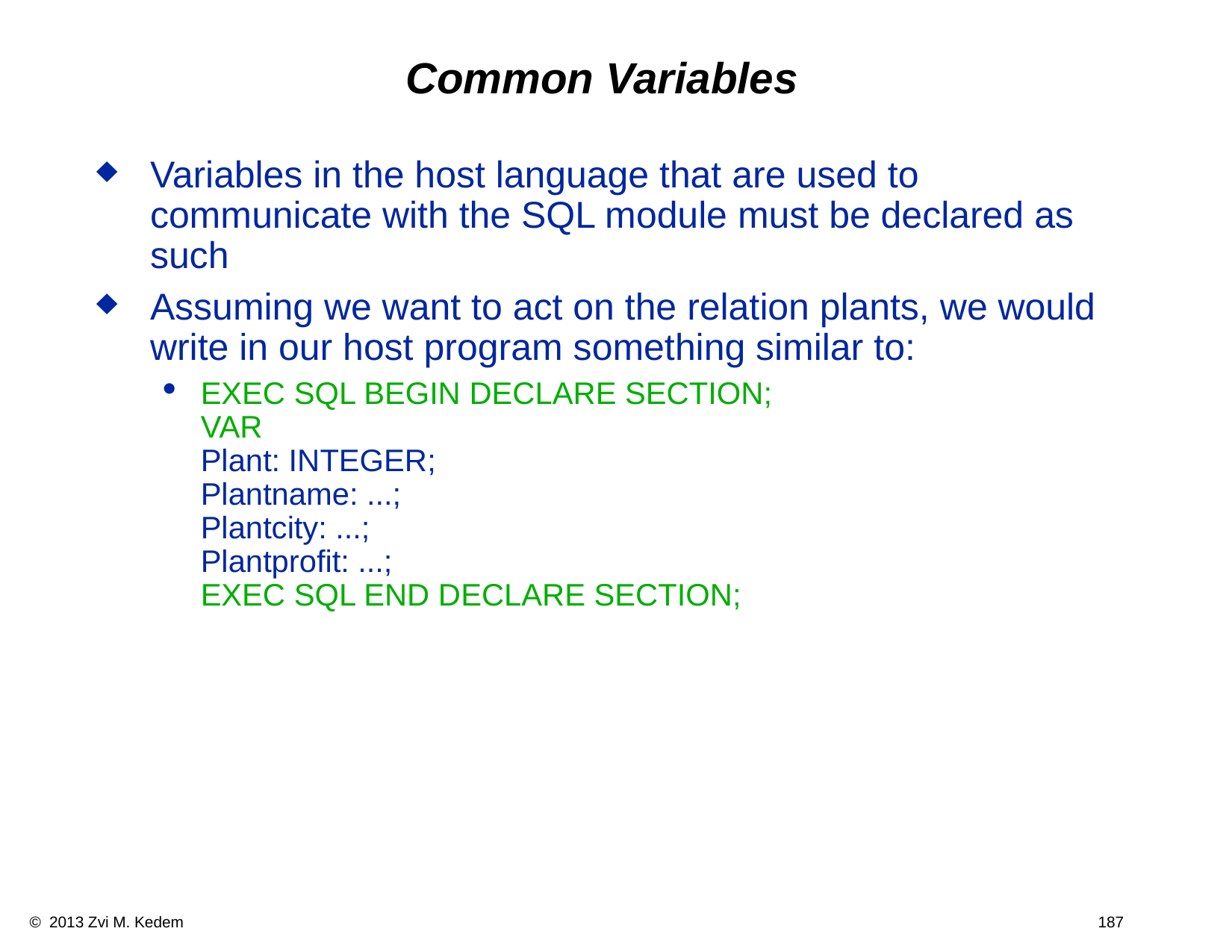

# Common Variables
Variables in the host language that are used to communicate with the SQL module must be declared as such
Assuming we want to act on the relation plants, we would write in our host program something similar to:
EXEC SQL BEGIN DECLARE SECTION;
VAR
Plant: INTEGER;
Plantname: ...;
Plantcity: ...;
Plantprofit: ...;
EXEC SQL END DECLARE SECTION;